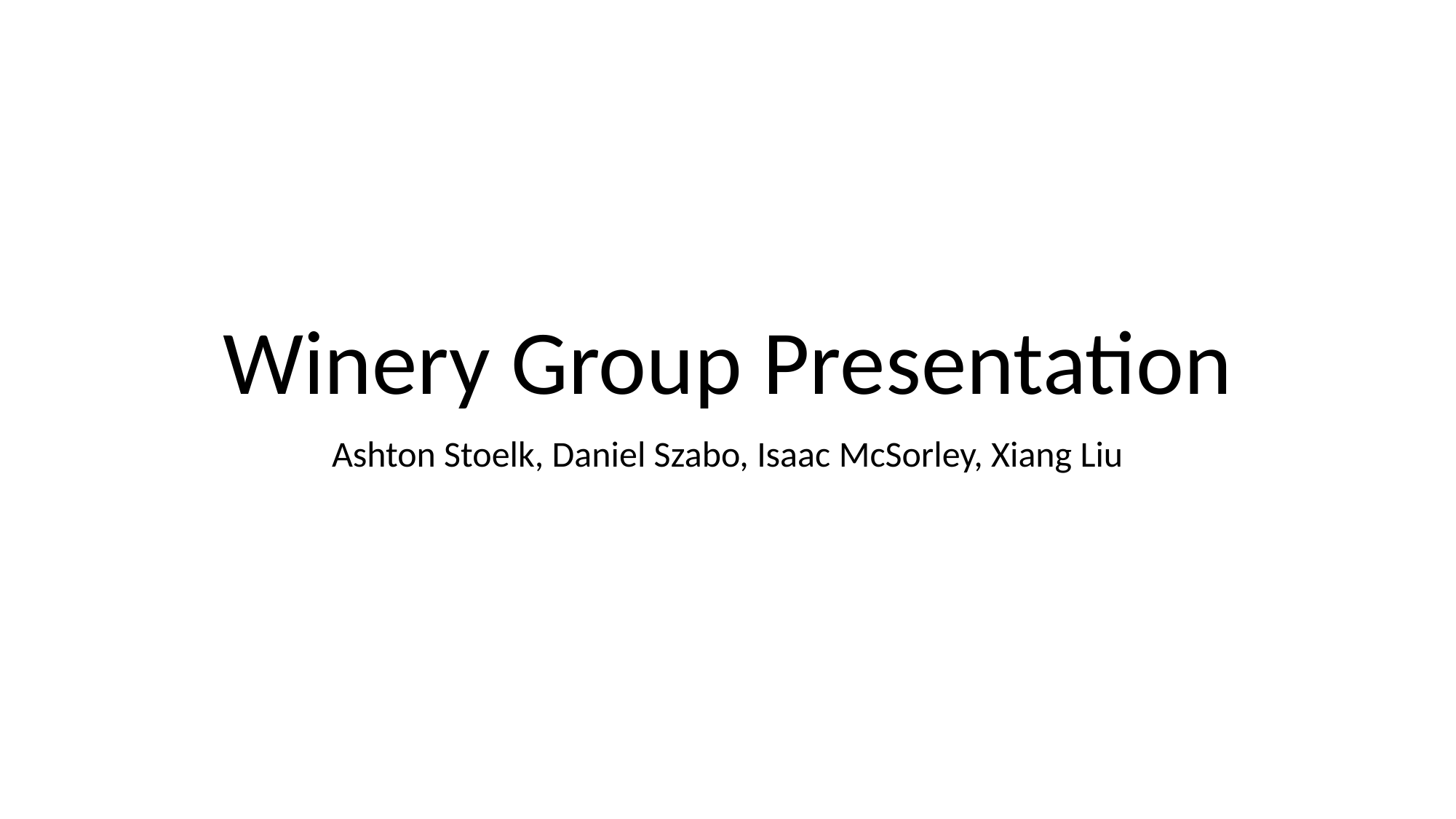

# Winery Group Presentation
Ashton Stoelk, Daniel Szabo, Isaac McSorley, Xiang Liu